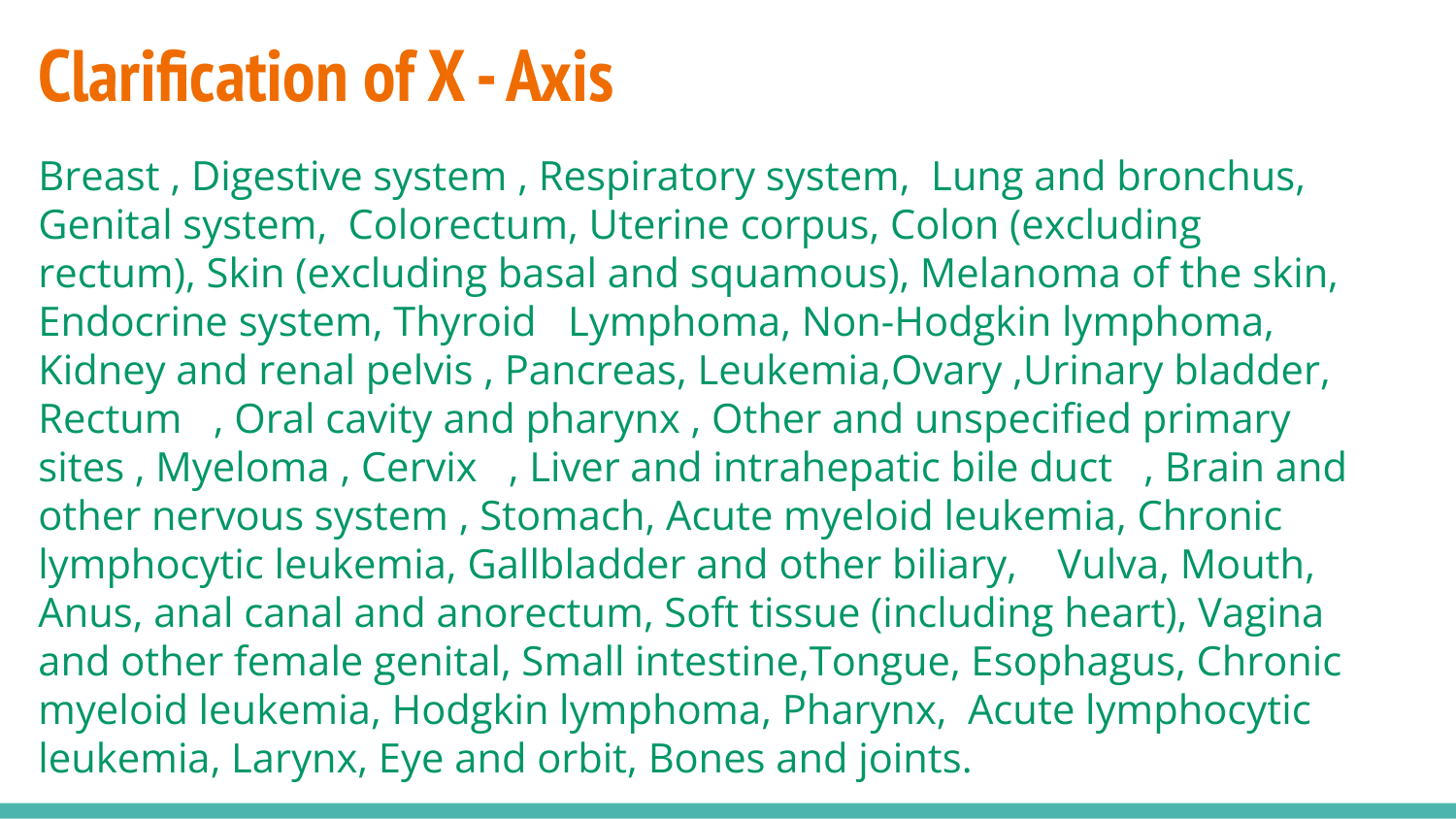

# Clarification of X - Axis
Breast , Digestive system , Respiratory system,  Lung and bronchus,  Genital system,  Colorectum, Uterine corpus, Colon (excluding rectum), Skin (excluding basal and squamous), Melanoma of the skin, Endocrine system, Thyroid   Lymphoma, Non-Hodgkin lymphoma, Kidney and renal pelvis , Pancreas, Leukemia,Ovary ,Urinary bladder, Rectum   , Oral cavity and pharynx , Other and unspecified primary sites , Myeloma , Cervix   , Liver and intrahepatic bile duct   , Brain and other nervous system , Stomach, Acute myeloid leukemia, Chronic lymphocytic leukemia, Gallbladder and other biliary,	Vulva, Mouth, Anus, anal canal and anorectum, Soft tissue (including heart), Vagina and other female genital, Small intestine,Tongue, Esophagus, Chronic myeloid leukemia, Hodgkin lymphoma, Pharynx,  Acute lymphocytic leukemia, Larynx, Eye and orbit, Bones and joints.